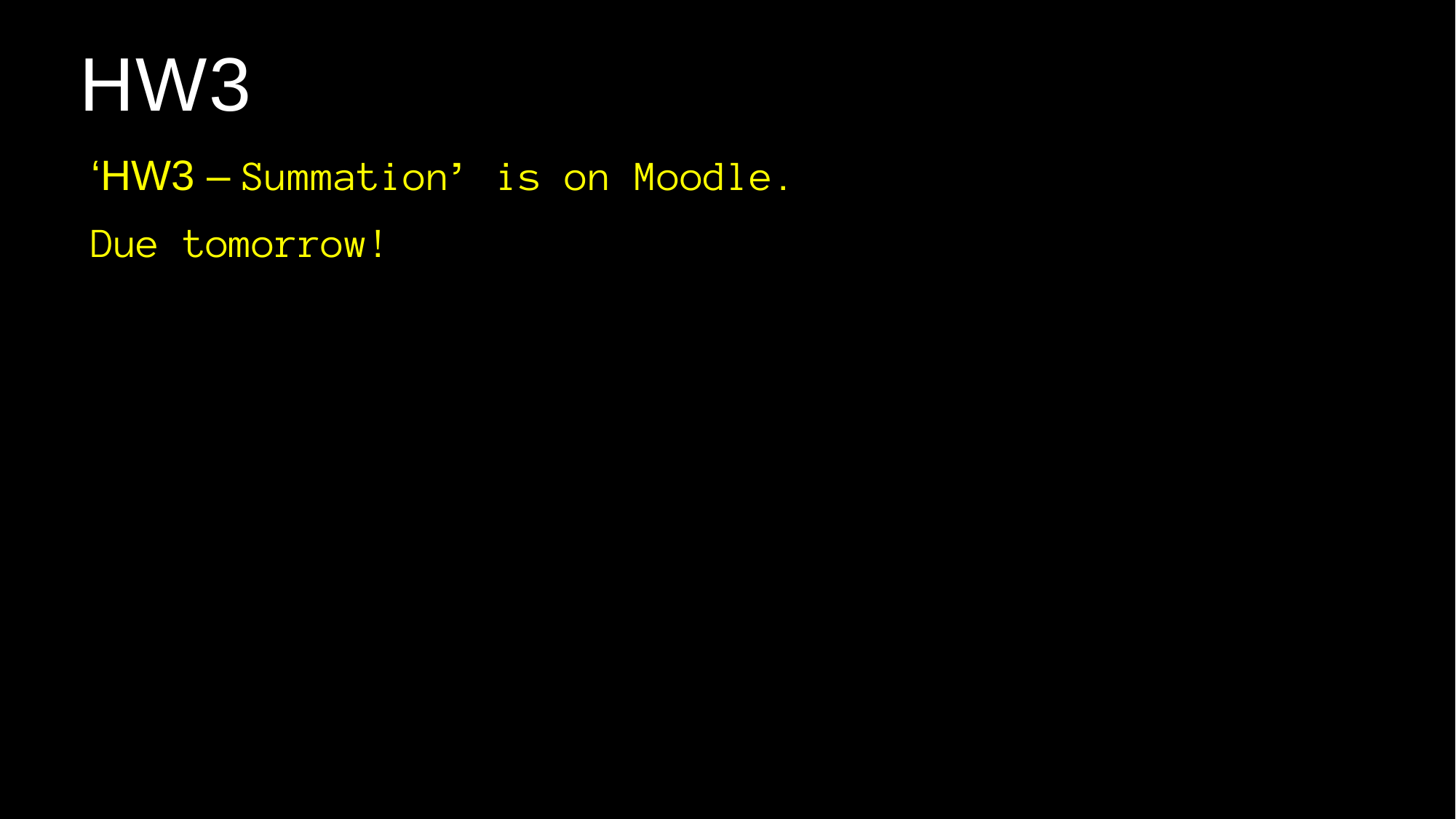

# HW3
‘HW3 – Summation’ is on Moodle.
Due tomorrow!